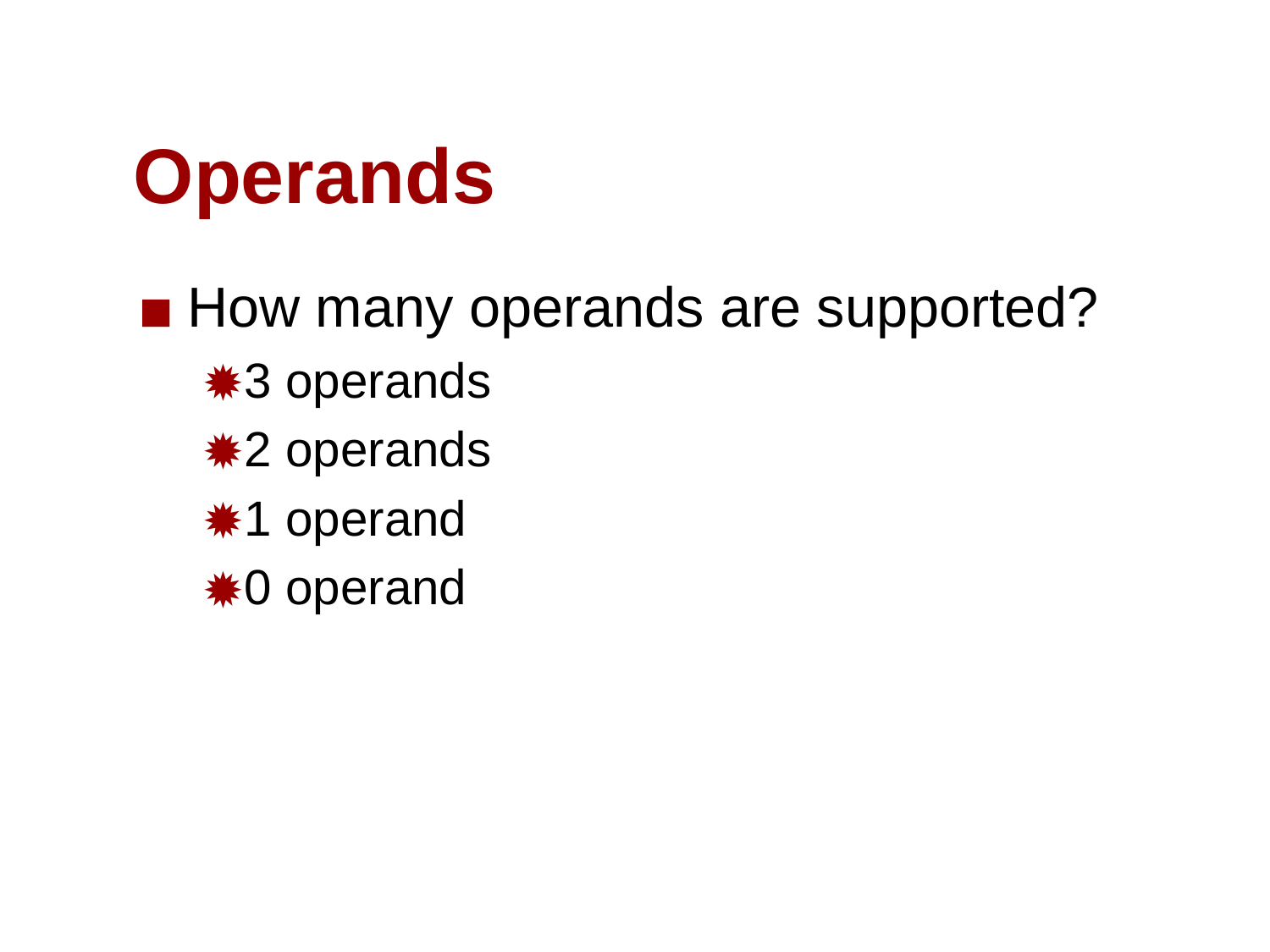

# Operands
How many operands are supported?
3 operands
2 operands
1 operand
0 operand